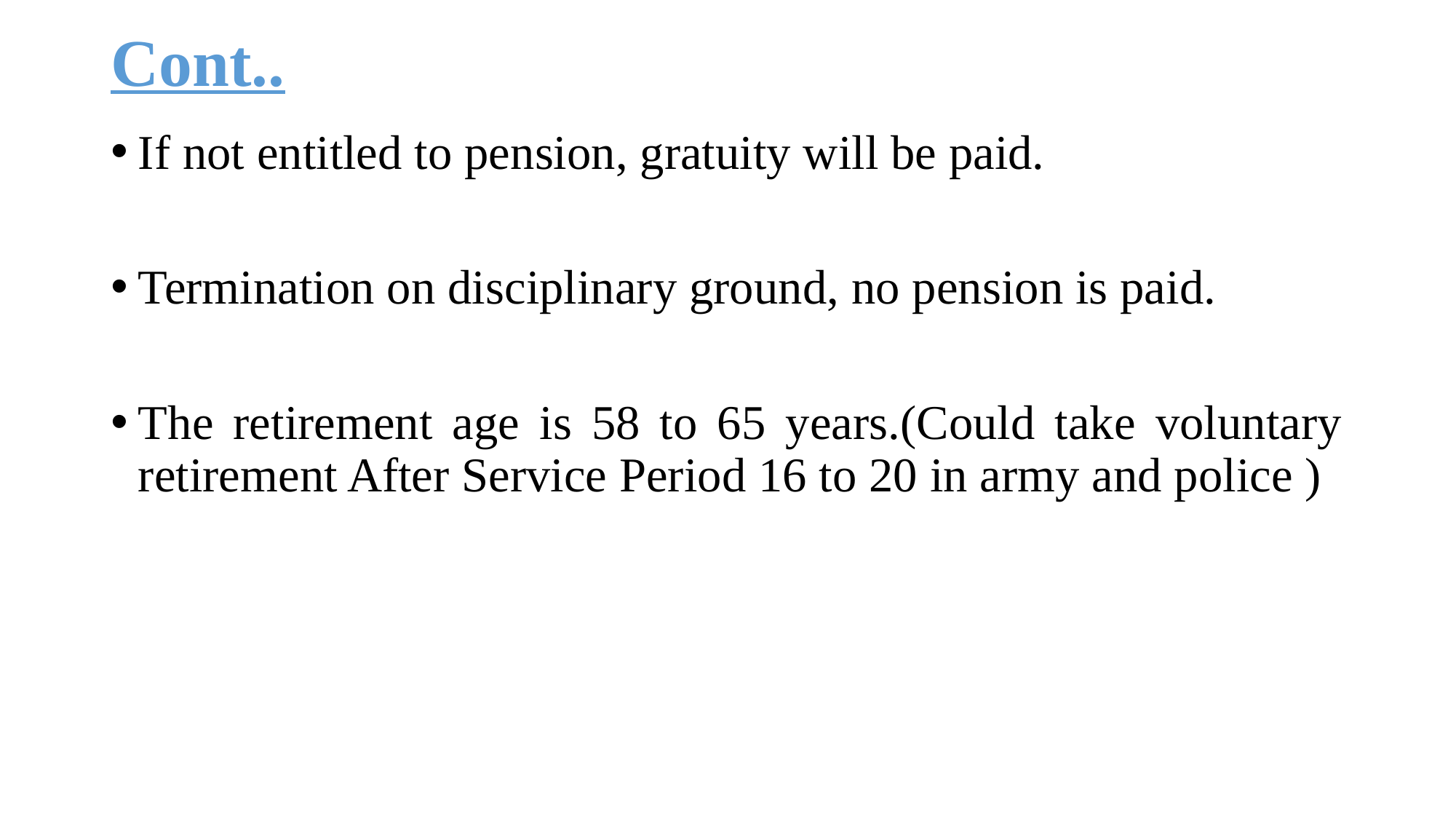

# Cont..
If not entitled to pension, gratuity will be paid.

Termination on disciplinary ground, no pension is paid.

The retirement age is 58 to 65 years.(Could take voluntary retirement After Service Period 16 to 20 in army and police )